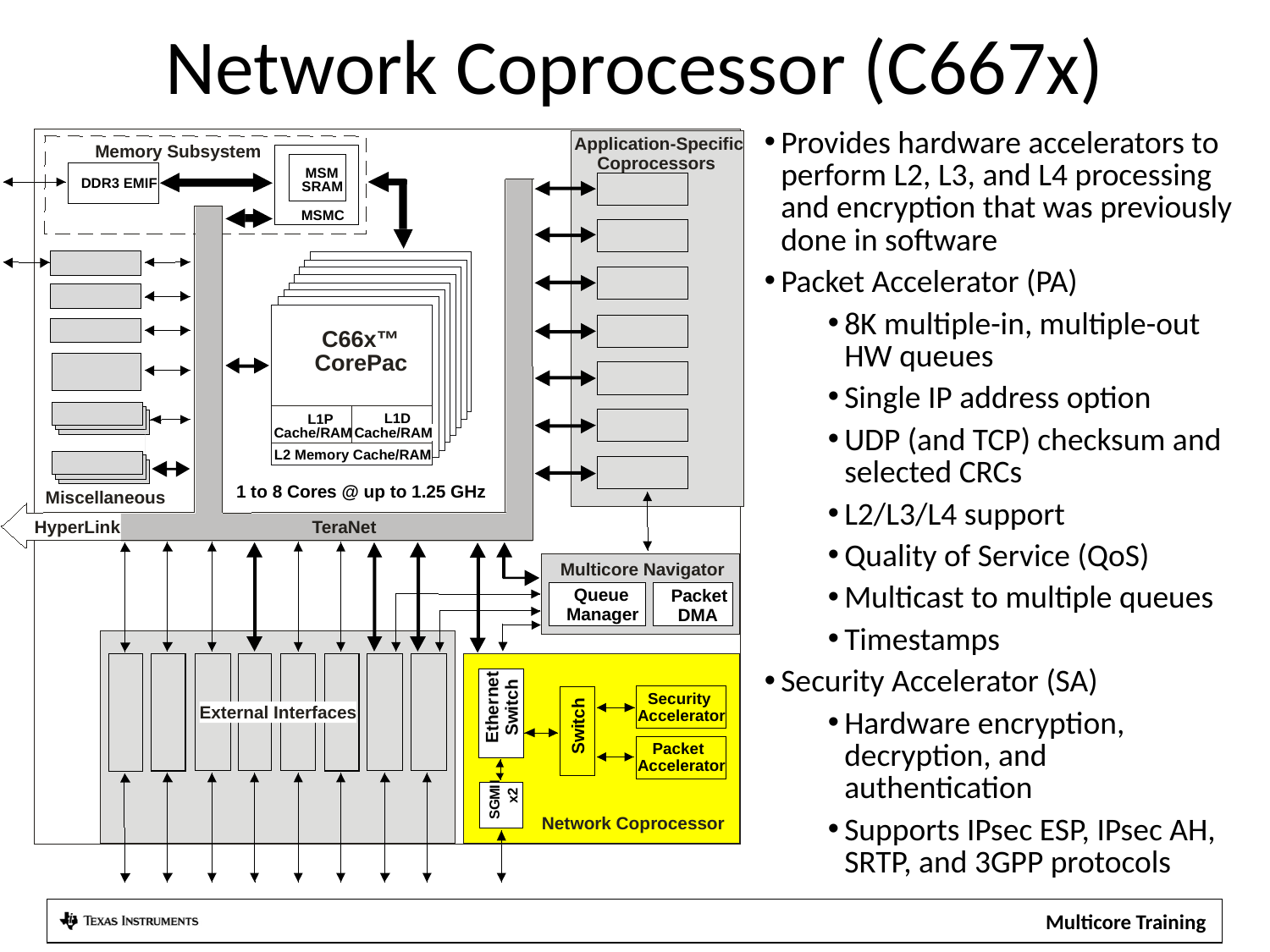

Network Coprocessor (C667x)
Provides hardware accelerators to perform L2, L3, and L4 processing and encryption that was previously done in software
Packet Accelerator (PA)
8K multiple-in, multiple-out HW queues
Single IP address option
UDP (and TCP) checksum and selected CRCs
L2/L3/L4 support
Quality of Service (QoS)
Multicast to multiple queues
Timestamps
Security Accelerator (SA)
Hardware encryption, decryption, and authentication
Supports IPsec ESP, IPsec AH, SRTP, and 3GPP protocols

Application-Specific

Memory Subsystem

Coprocessors

MSM

DDR3 EMIF

SRAM

MSMC

C66x™

CorePac

L1D

 L1P

Cache/RAM
Cache/RAM

L2 Memory Cache/RAM

1 to 8 Cores @ up to 1.25 GHz
Miscellaneous

TeraNet
HyperLink

Multicore Navigator

Queue
Packet

Manager
DMA

t

e
h

n
c

Security
r
h
t
i

e
External Interfaces
c

w

Accelerator
h

t
i
t
S
w
E

S

Packet

Accelerator

I

I

M
x2
G
S
Network Coprocessor